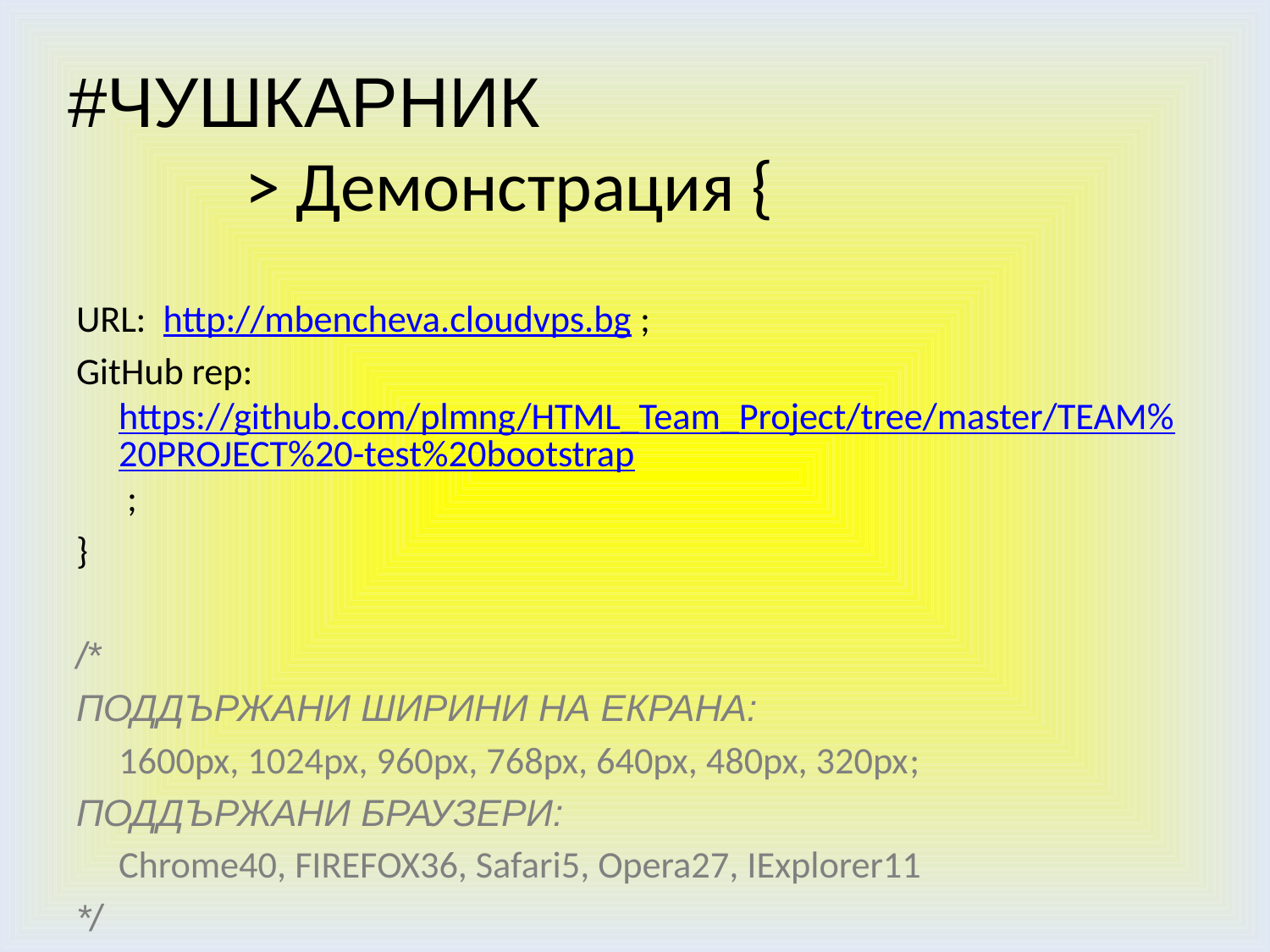

# #ЧУШКАРНИК > Демонстрация {

URL:  http://mbencheva.cloudvps.bg ;
GitHub rep: https://github.com/plmng/HTML_Team_Project/tree/master/TEAM%20PROJECT%20-test%20bootstrap ;
}

/*
ПОДДЪРЖАНИ ШИРИНИ НА ЕКРАНА:
		1600px, 1024px, 960px, 768px, 640px, 480px, 320px;
ПОДДЪРЖАНИ БРАУЗЕРИ:
		Chrome40, FIREFOX36, Safari5, Opera27, IExplorer11
*/